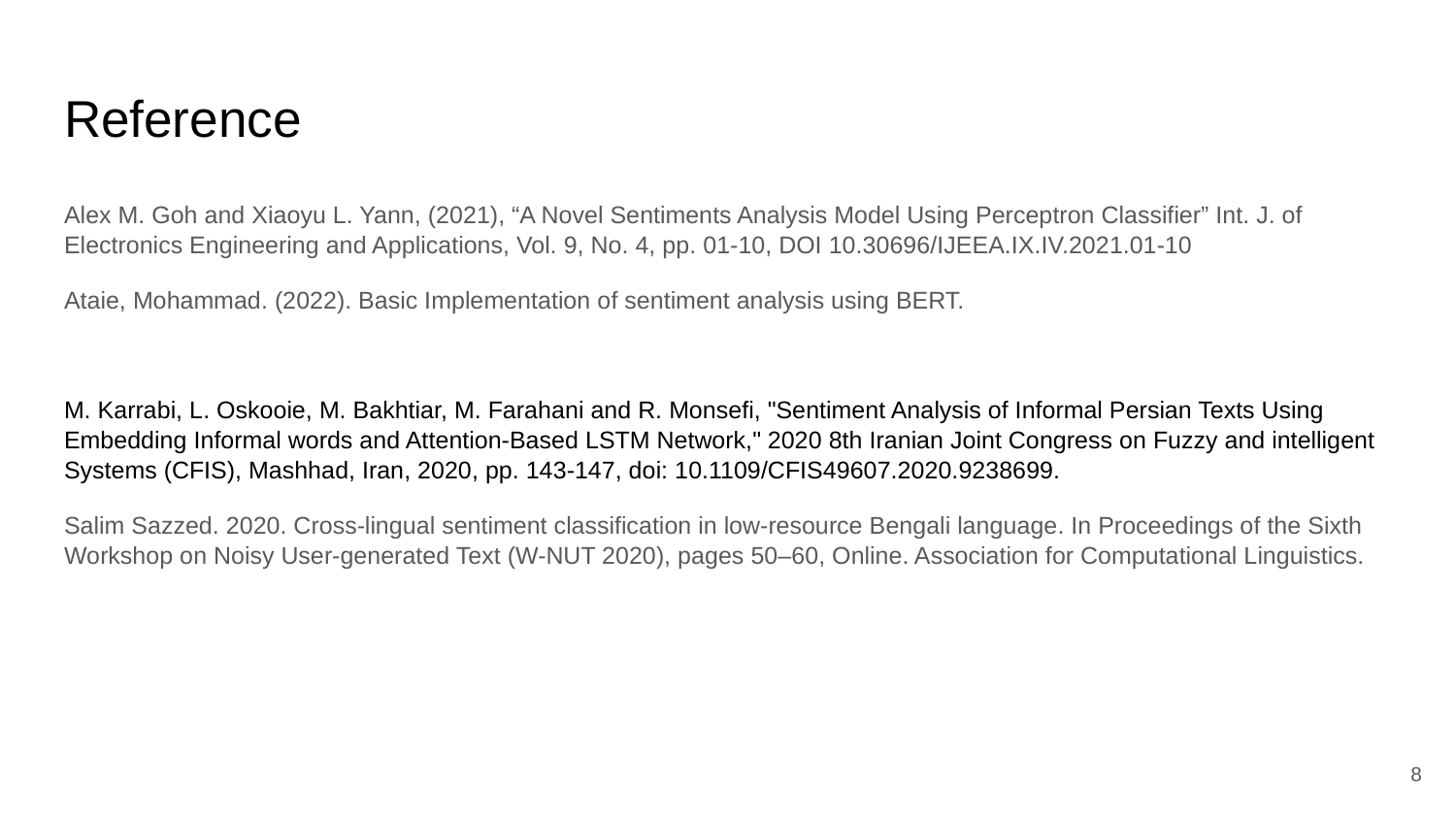

# Reference
Alex M. Goh and Xiaoyu L. Yann, (2021), “A Novel Sentiments Analysis Model Using Perceptron Classifier” Int. J. of Electronics Engineering and Applications, Vol. 9, No. 4, pp. 01-10, DOI 10.30696/IJEEA.IX.IV.2021.01-10
Ataie, Mohammad. (2022). Basic Implementation of sentiment analysis using BERT.

M. Karrabi, L. Oskooie, M. Bakhtiar, M. Farahani and R. Monsefi, "Sentiment Analysis of Informal Persian Texts Using Embedding Informal words and Attention-Based LSTM Network," 2020 8th Iranian Joint Congress on Fuzzy and intelligent Systems (CFIS), Mashhad, Iran, 2020, pp. 143-147, doi: 10.1109/CFIS49607.2020.9238699.
Salim Sazzed. 2020. Cross-lingual sentiment classification in low-resource Bengali language. In Proceedings of the Sixth Workshop on Noisy User-generated Text (W-NUT 2020), pages 50–60, Online. Association for Computational Linguistics.
8